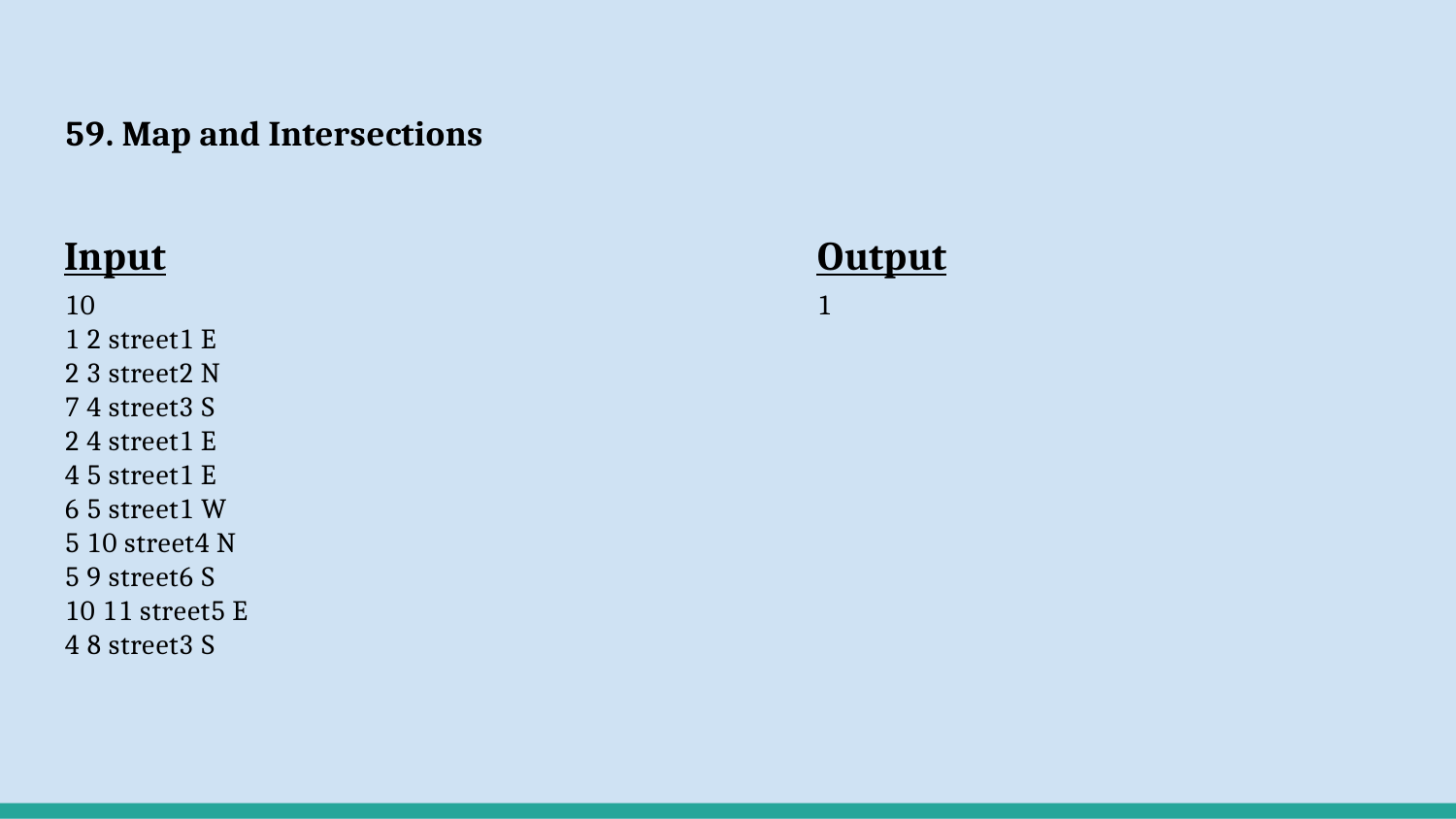

# 59. Map and Intersections
Input
10
1 2 street1 E
2 3 street2 N
7 4 street3 S
2 4 street1 E
4 5 street1 E
6 5 street1 W
5 10 street4 N
5 9 street6 S
10 11 street5 E
4 8 street3 S

Output
1